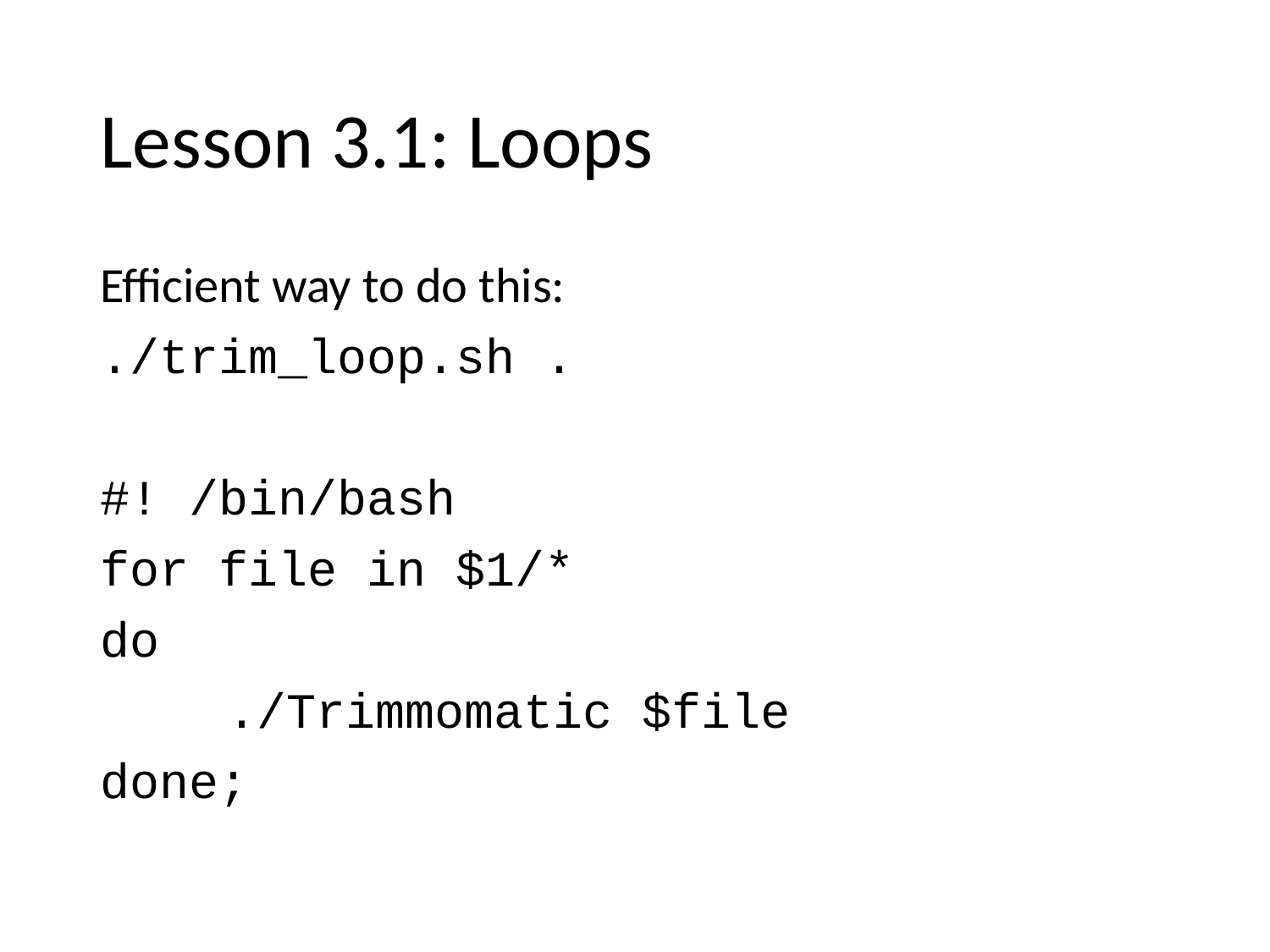

# Lesson 3.1: Loops
Efficient way to do this:
./trim_loop.sh .

#! /bin/bash
for file in $1/*
do
	./Trimmomatic $file
done;